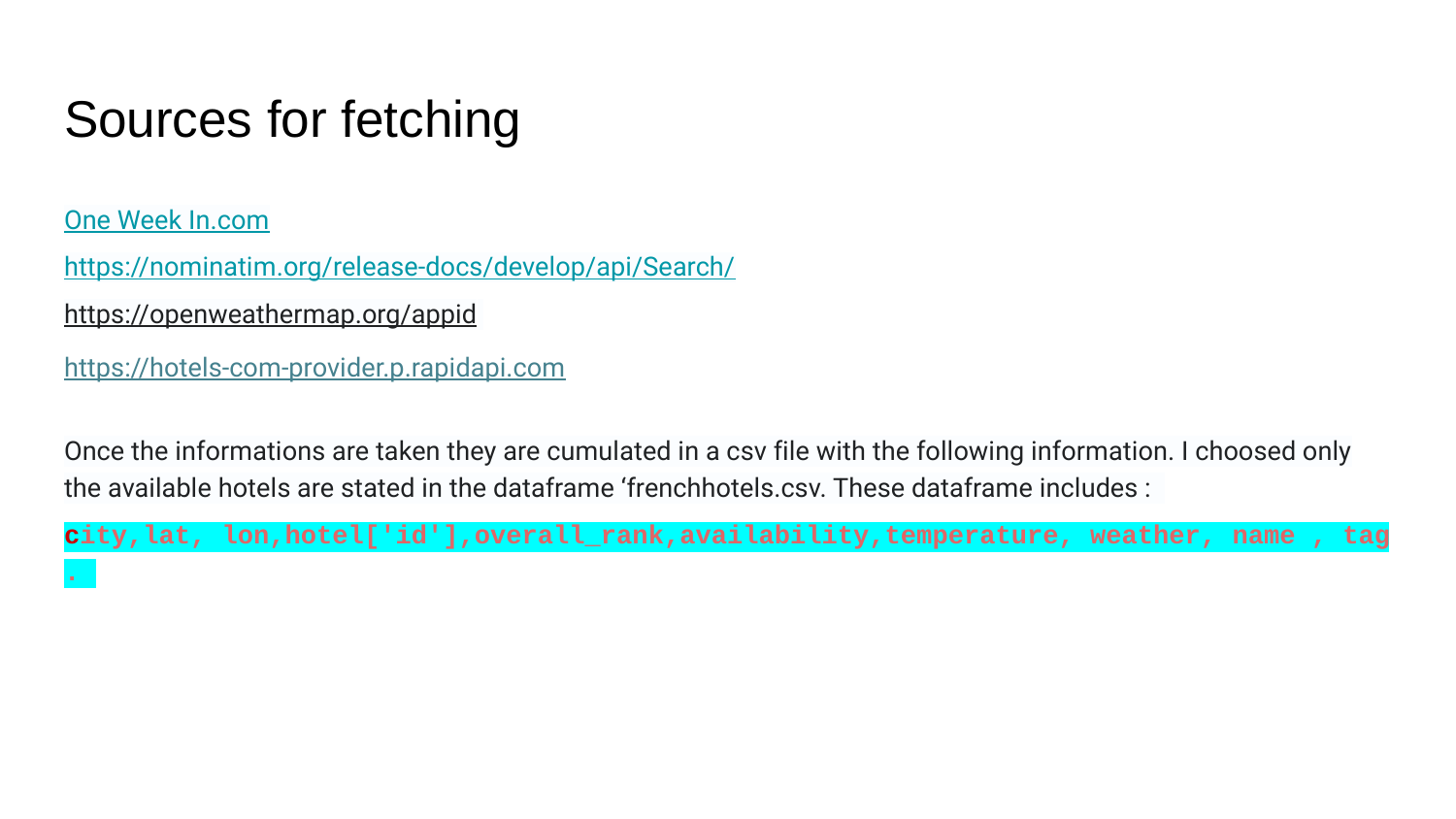

# Sources for fetching
One Week In.com
https://nominatim.org/release-docs/develop/api/Search/
https://openweathermap.org/appid
https://hotels-com-provider.p.rapidapi.com

Once the informations are taken they are cumulated in a csv file with the following information. I choosed only the available hotels are stated in the dataframe ‘frenchhotels.csv. These dataframe includes :
city,lat, lon,hotel['id'],overall_rank,availability,temperature, weather, name , tag .